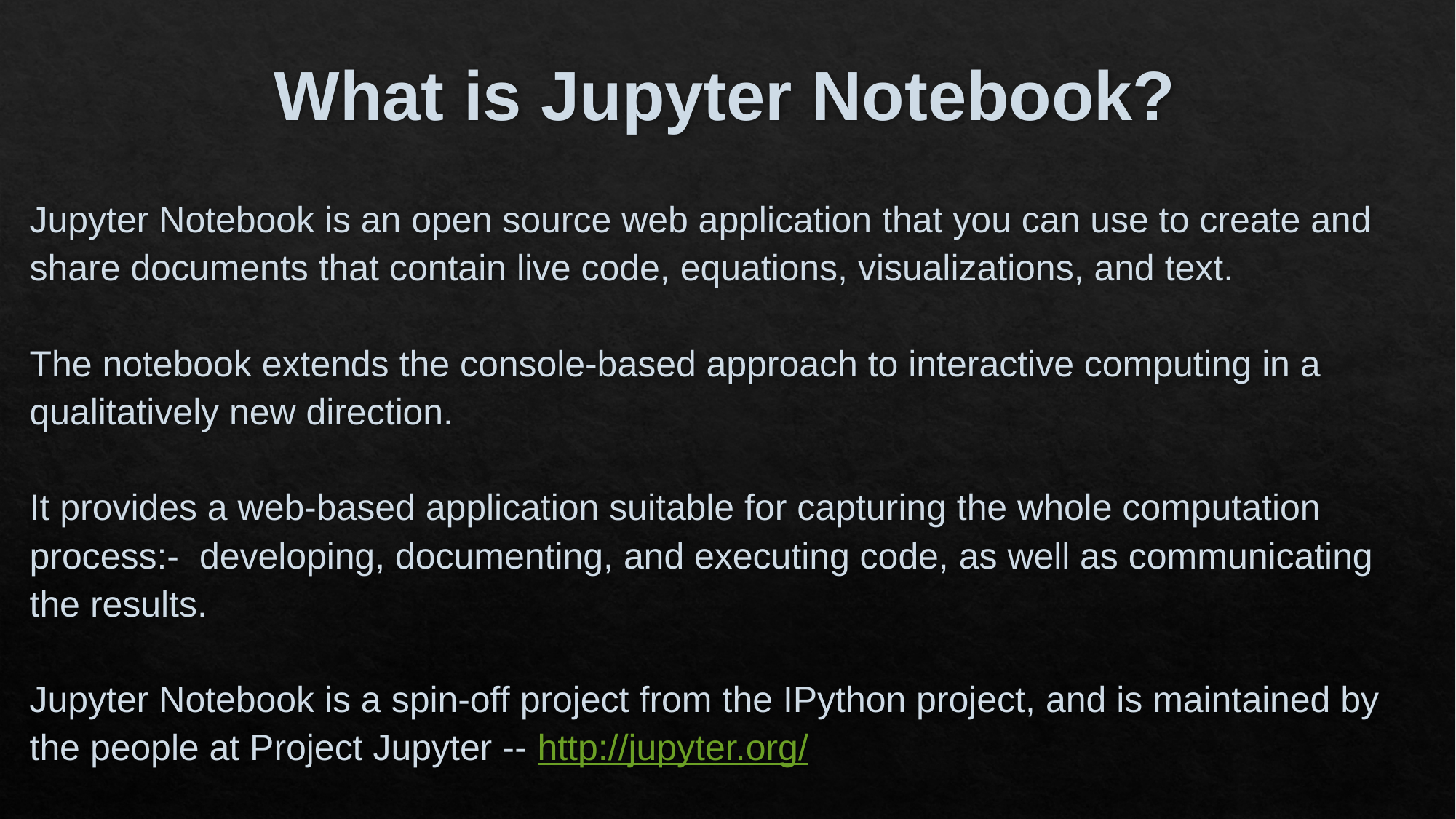

# What is Jupyter Notebook?
Jupyter Notebook is an open source web application that you can use to create and share documents that contain live code, equations, visualizations, and text.

The notebook extends the console-based approach to interactive computing in a qualitatively new direction.

It provides a web-based application suitable for capturing the whole computation process:-  developing, documenting, and executing code, as well as communicating the results.

Jupyter Notebook is a spin-off project from the IPython project, and is maintained by the people at Project Jupyter -- http://jupyter.org/